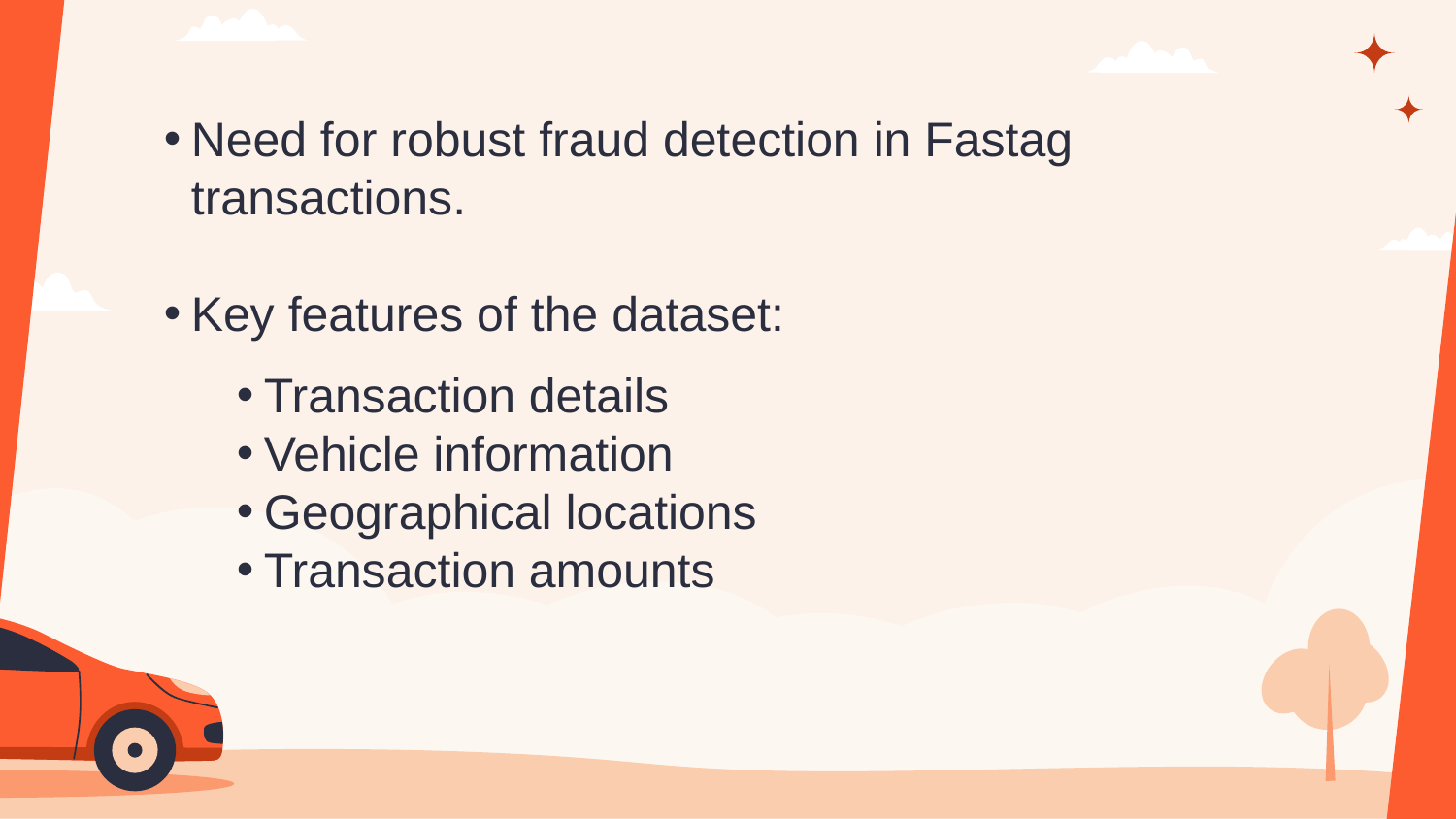

Need for robust fraud detection in Fastag transactions.

Key features of the dataset:

Transaction details
Vehicle information
Geographical locations
Transaction amounts